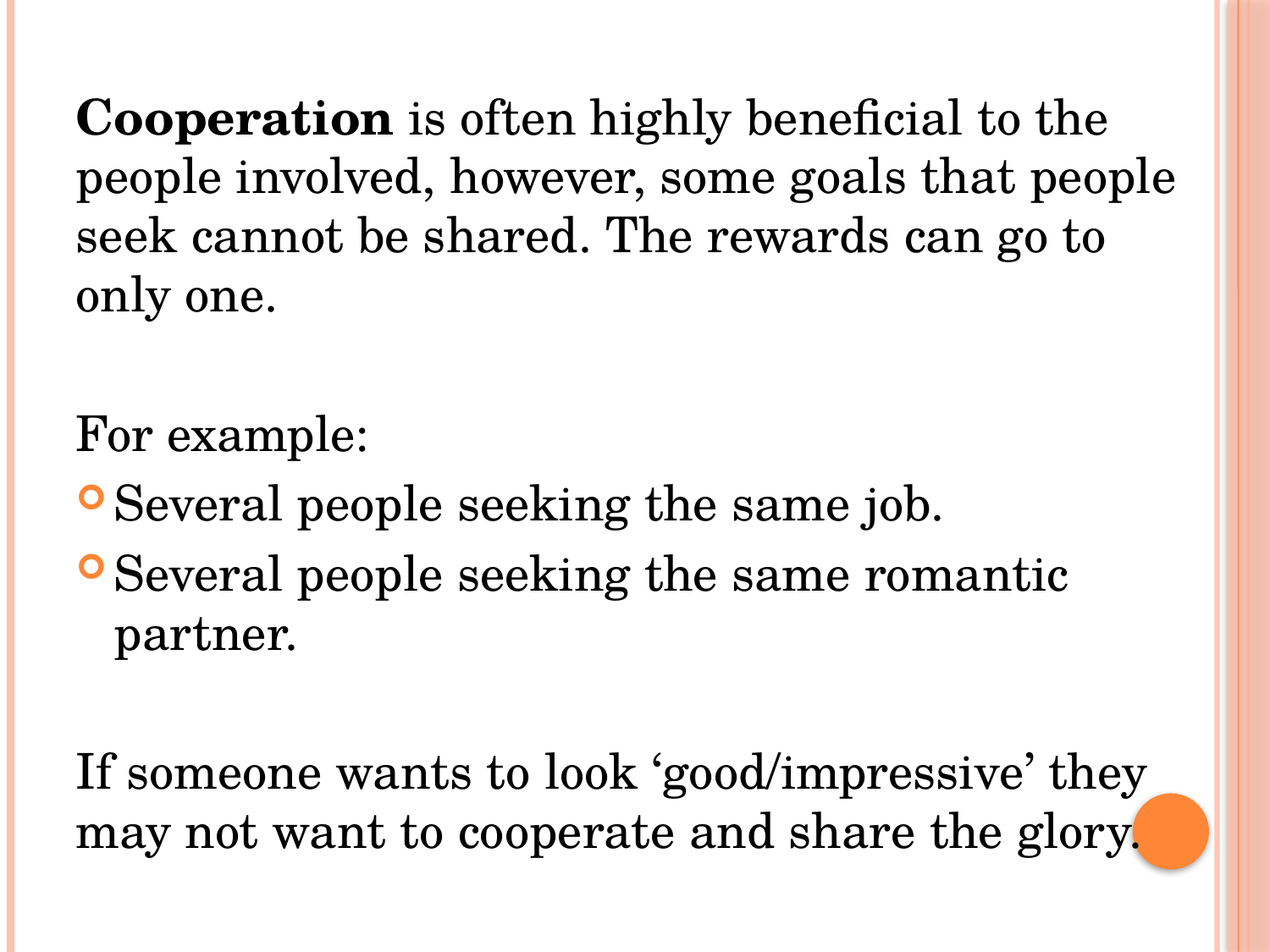

Cooperation is often highly beneficial to the people involved, however, some goals that people seek cannot be shared. The rewards can go to only one.

For example:
Several people seeking the same job.
Several people seeking the same romantic partner.

If someone wants to look ‘good/impressive’ they may not want to cooperate and share the glory.